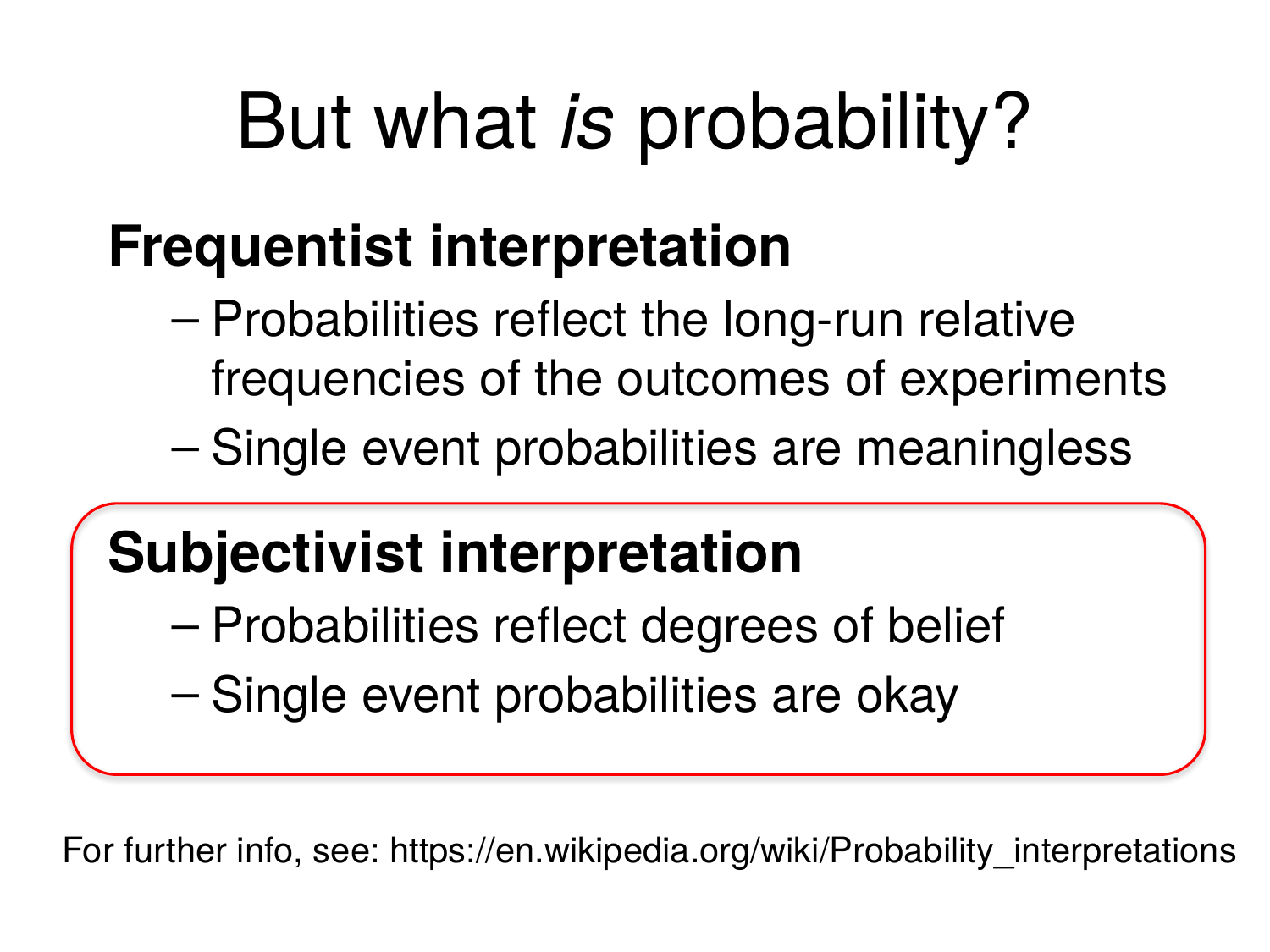

# But what is probability?
Frequentist interpretation
Probabilities reflect the long-run relative frequencies of the outcomes of experiments
Single event probabilities are meaningless

Subjectivist interpretation
Probabilities reflect degrees of belief
Single event probabilities are okay

For further info, see: https://en.wikipedia.org/wiki/Probability_interpretations